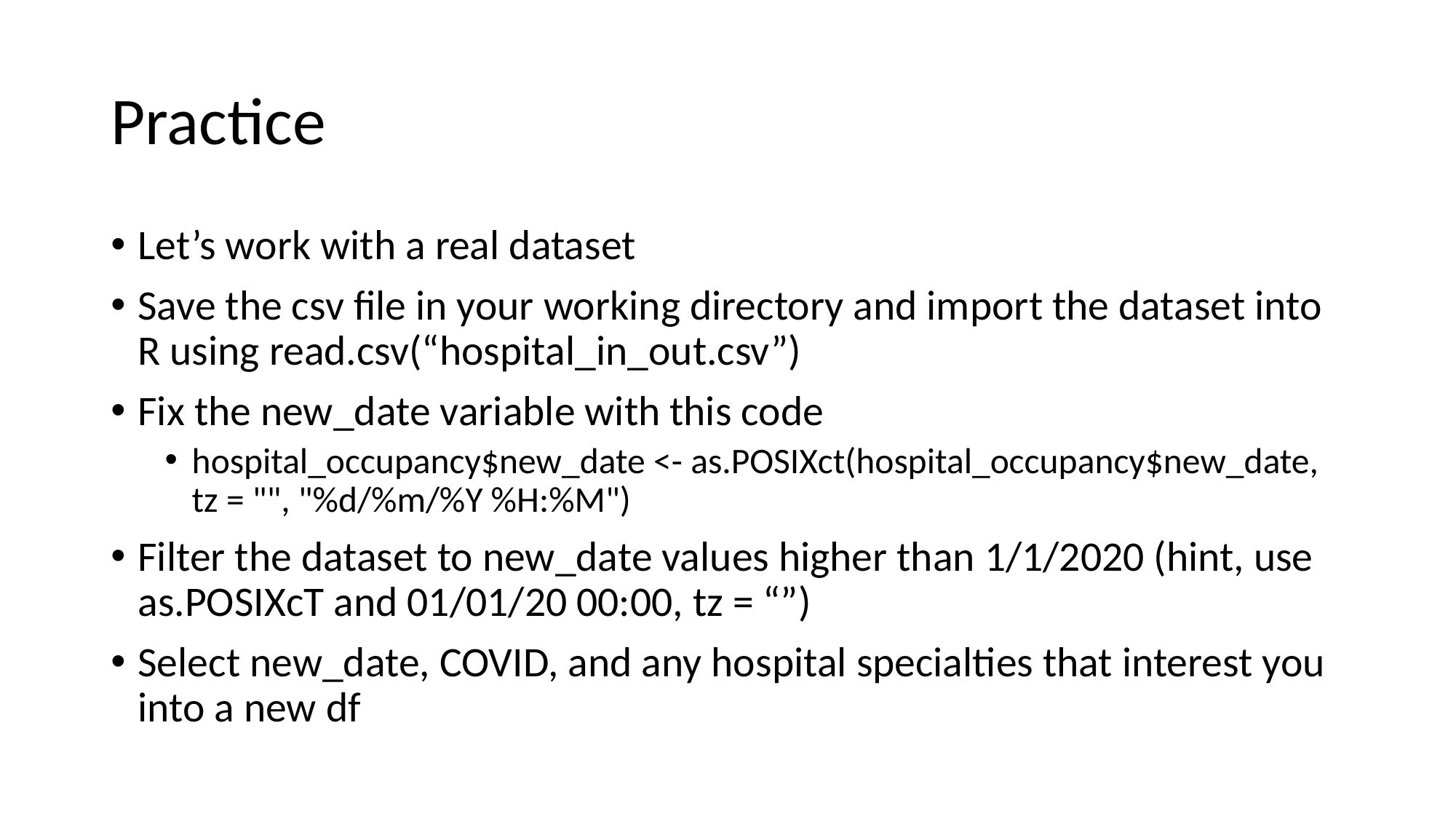

# Practice
Let’s work with a real dataset
Save the csv file in your working directory and import the dataset into R using read.csv(“hospital_in_out.csv”)
Fix the new_date variable with this code
hospital_occupancy$new_date <- as.POSIXct(hospital_occupancy$new_date, tz = "", "%d/%m/%Y %H:%M")
Filter the dataset to new_date values higher than 1/1/2020 (hint, use as.POSIXcT and 01/01/20 00:00, tz = “”)
Select new_date, COVID, and any hospital specialties that interest you into a new df